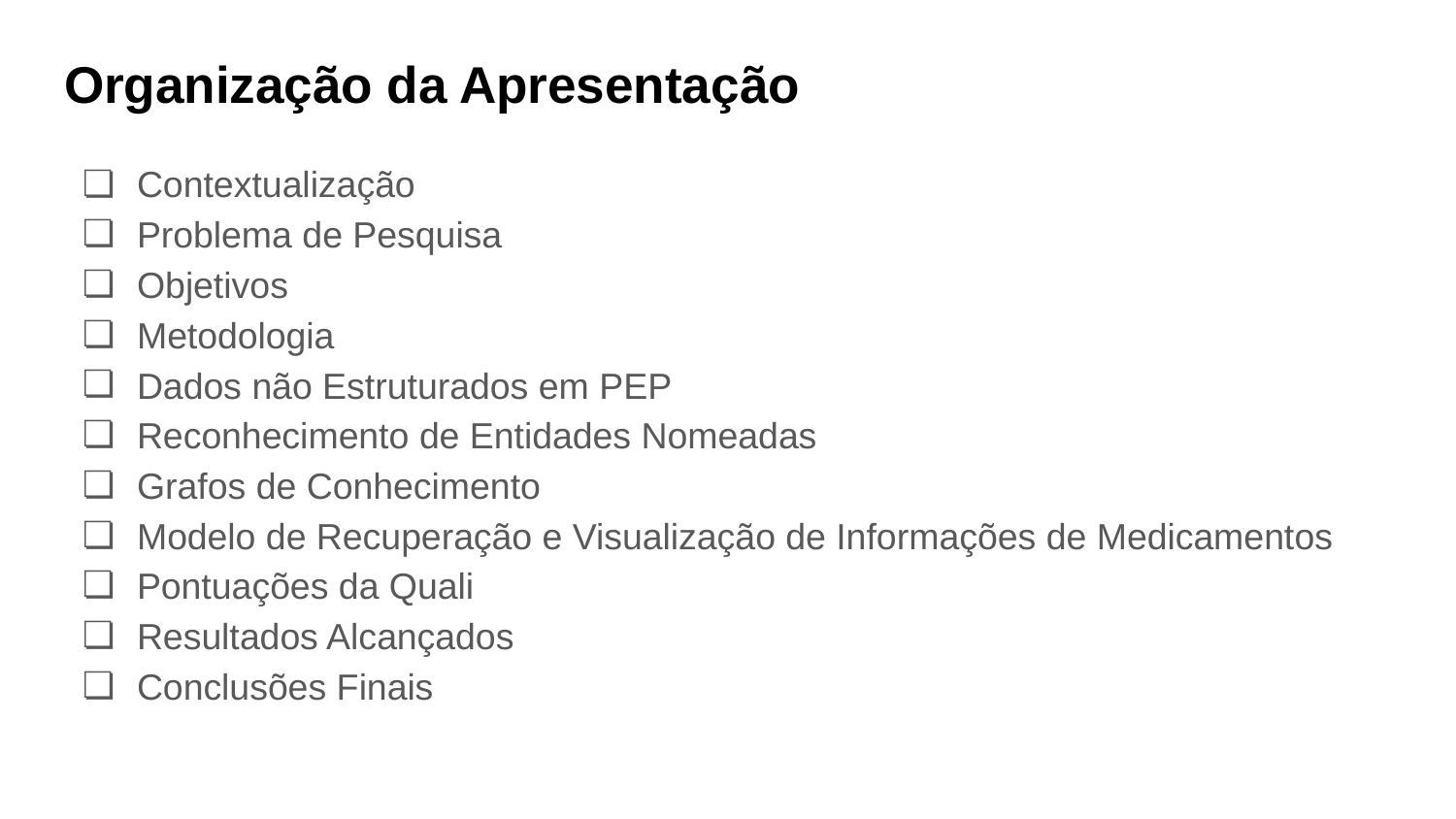

# Organização da Apresentação
Contextualização
Problema de Pesquisa
Objetivos
Metodologia
Dados não Estruturados em PEP
Reconhecimento de Entidades Nomeadas
Grafos de Conhecimento
Modelo de Recuperação e Visualização de Informações de Medicamentos
Pontuações da Quali
Resultados Alcançados
Conclusões Finais